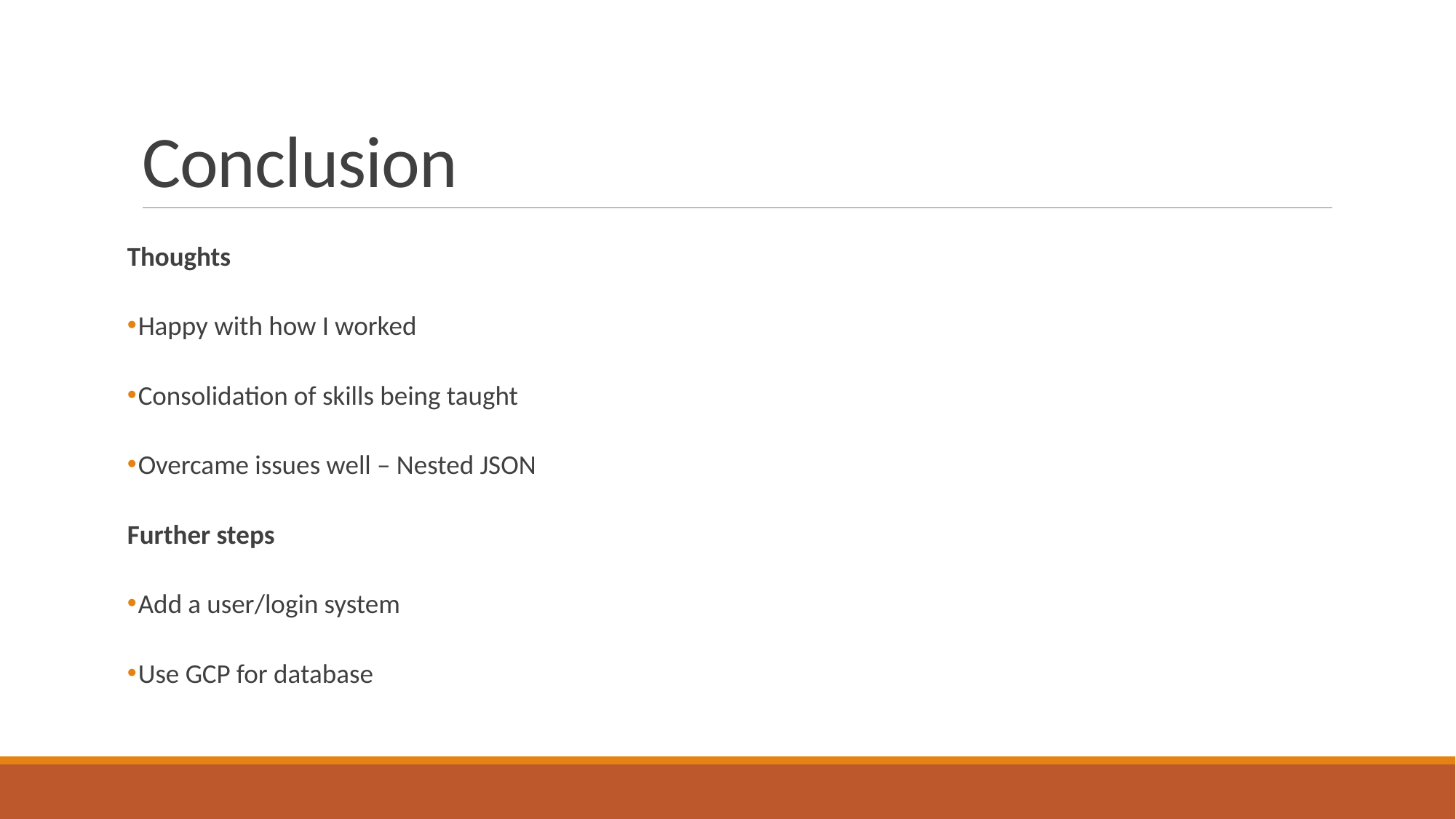

# Conclusion
Thoughts
Happy with how I worked
Consolidation of skills being taught
Overcame issues well – Nested JSON
Further steps
Add a user/login system
Use GCP for database